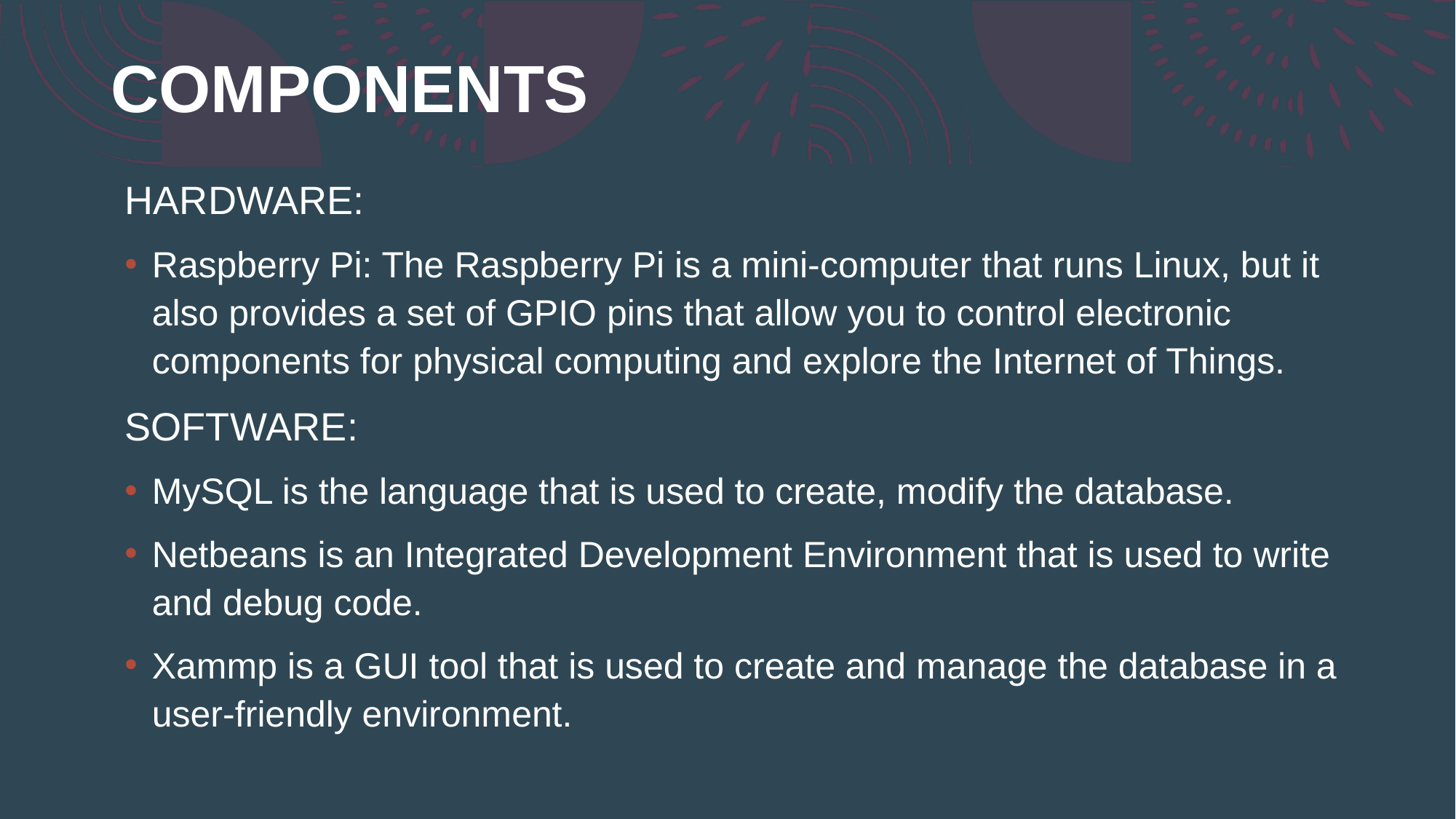

# COMPONENTS
HARDWARE:
Raspberry Pi: The Raspberry Pi is a mini-computer that runs Linux, but it also provides a set of GPIO pins that allow you to control electronic components for physical computing and explore the Internet of Things.
SOFTWARE:
MySQL is the language that is used to create, modify the database.
Netbeans is an Integrated Development Environment that is used to write and debug code.
Xammp is a GUI tool that is used to create and manage the database in a user-friendly environment.